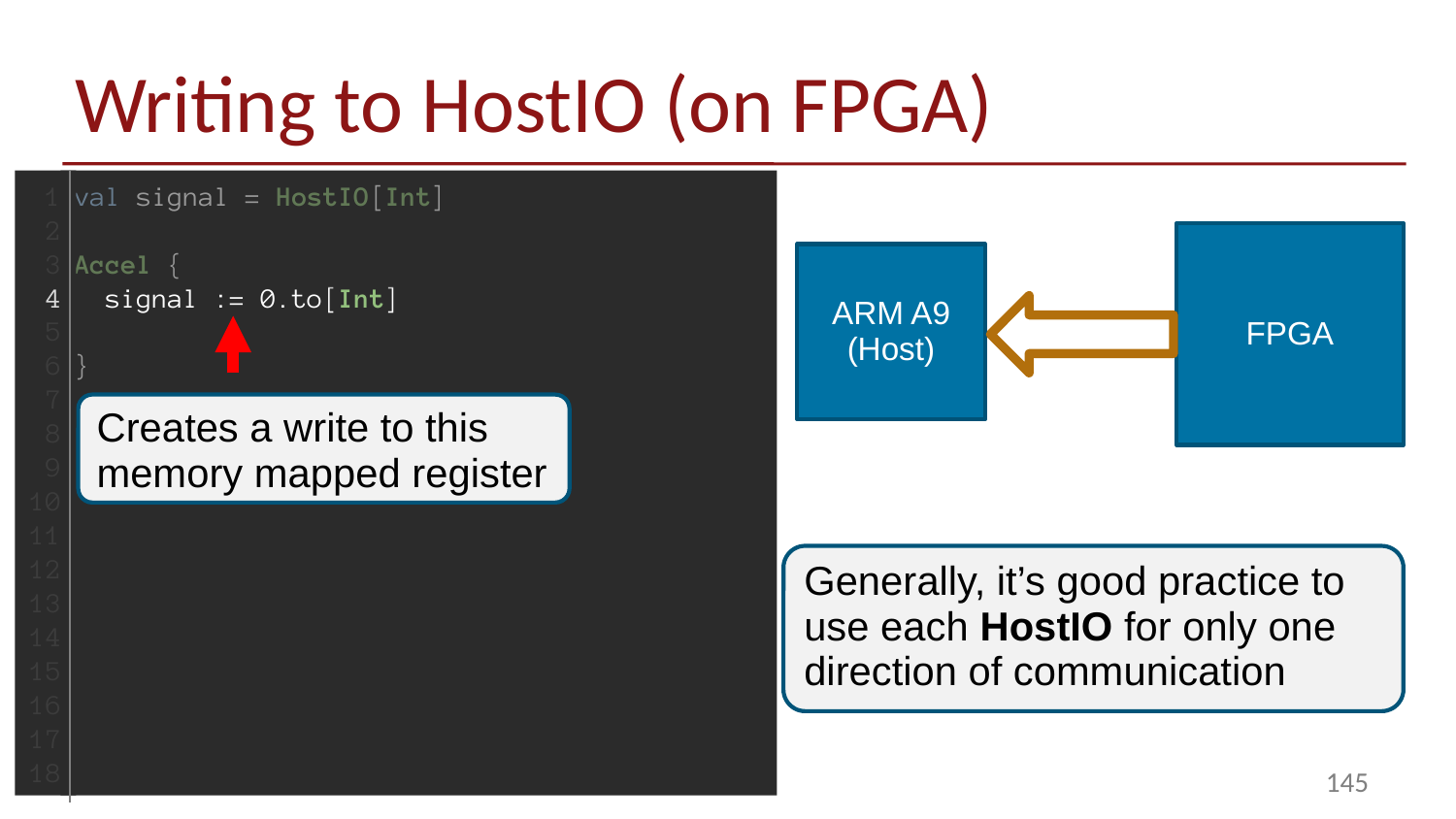

# Writing to HostIO (on FPGA)
1
2
3
4
5
6
7
8
9
10
11
12
13
14
15
16
17
18
val signal = HostIO[Int]

Accel {
  signal := 0.to[Int]

}

FPGA

ARM A9
(Host)
ARM A9
(Host)

Creates a write to this memory mapped register

CPU DRAM

Generally, it’s good practice to use each HostIO for only one direction of communication

145